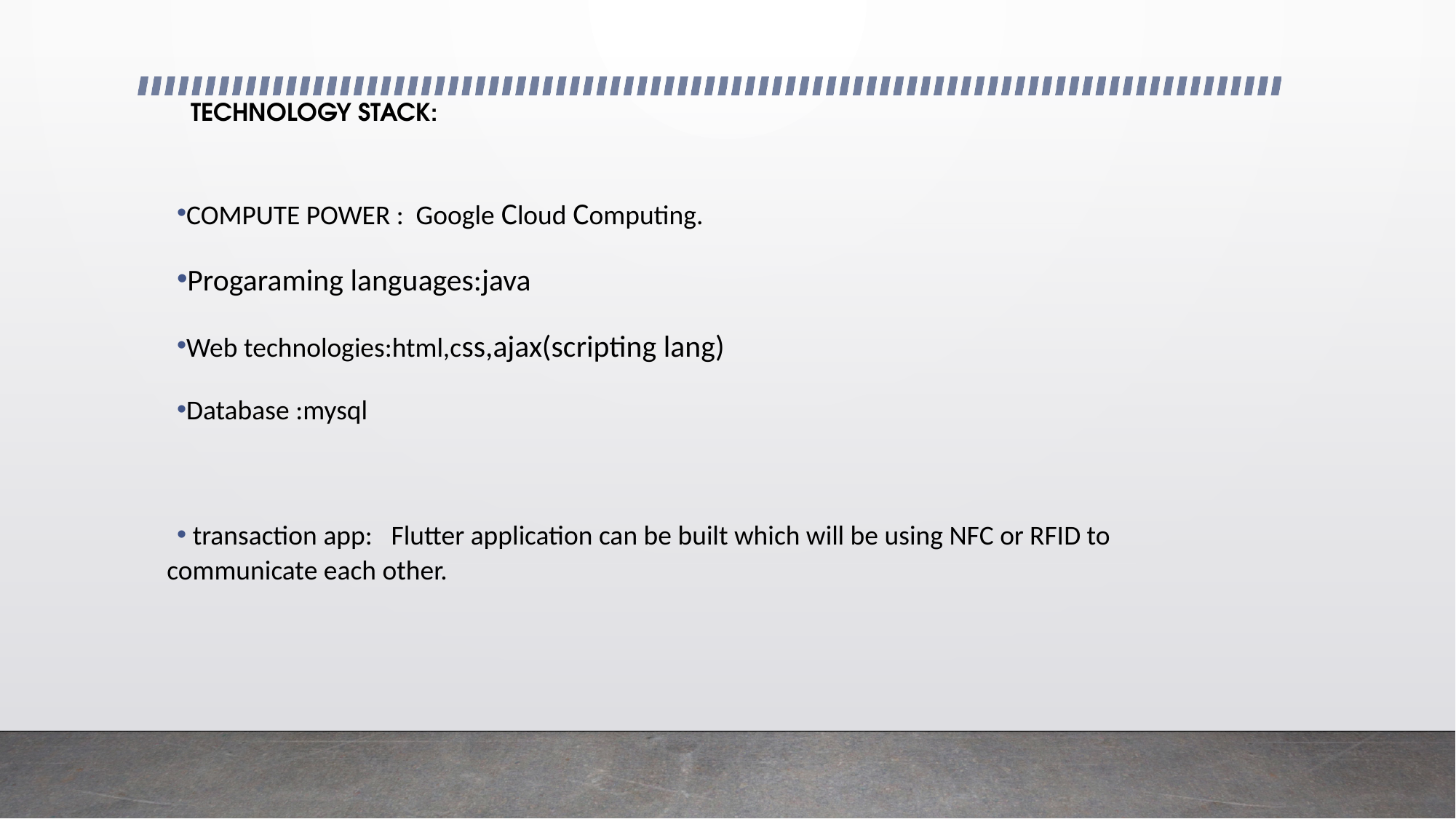

# TECHNOLOGY STACK:
COMPUTE POWER :  Google Cloud Computing.
Progaraming languages:java
Web technologies:html,css,ajax(scripting lang)
Database :mysql

 transaction app:   Flutter application can be built which will be using NFC or RFID to communicate each other.